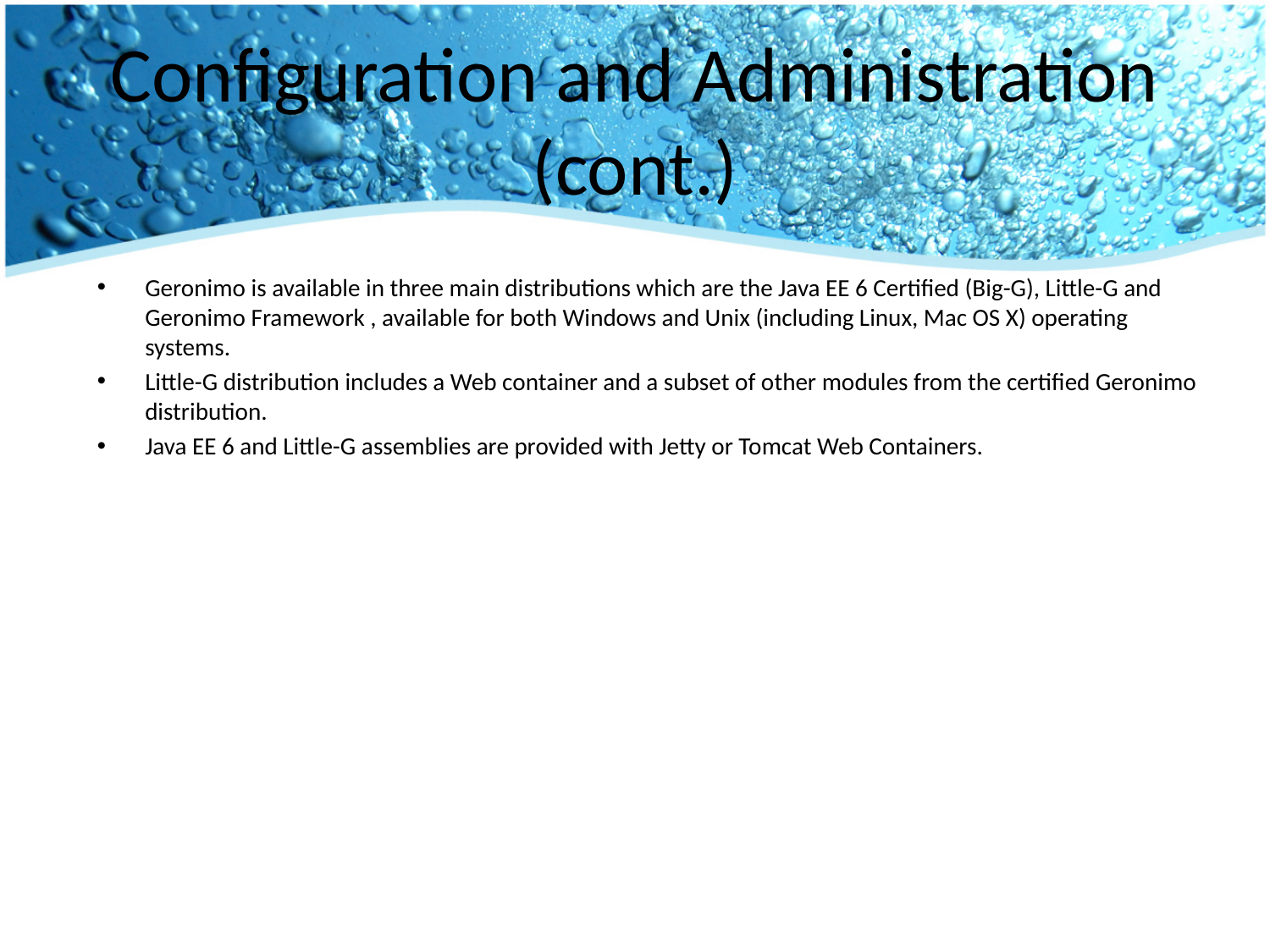

# Configuration and Administration (cont.)

Geronimo is available in three main distributions which are the Java EE 6 Certified (Big-G), Little-G and Geronimo Framework , available for both Windows and Unix (including Linux, Mac OS X) operating systems.
Little-G distribution includes a Web container and a subset of other modules from the certified Geronimo distribution.
Java EE 6 and Little-G assemblies are provided with Jetty or Tomcat Web Containers.